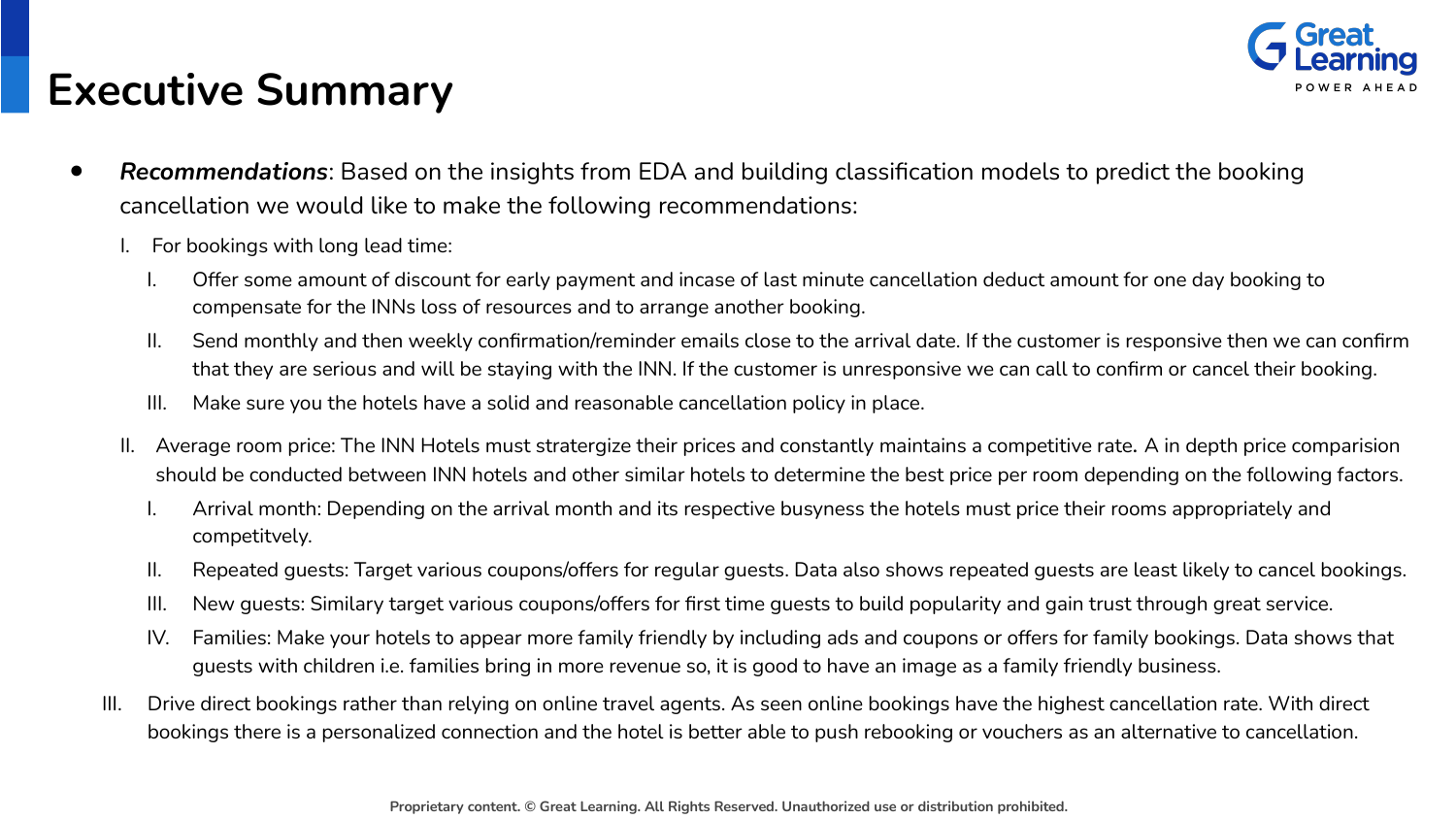

# Executive Summary
Recommendations: Based on the insights from EDA and building classification models to predict the booking cancellation we would like to make the following recommendations:
 For bookings with long lead time:
Offer some amount of discount for early payment and incase of last minute cancellation deduct amount for one day booking to compensate for the INNs loss of resources and to arrange another booking.
Send monthly and then weekly confirmation/reminder emails close to the arrival date. If the customer is responsive then we can confirm that they are serious and will be staying with the INN. If the customer is unresponsive we can call to confirm or cancel their booking.
Make sure you the hotels have a solid and reasonable cancellation policy in place.
Average room price: The INN Hotels must stratergize their prices and constantly maintains a competitive rate. A in depth price comparision should be conducted between INN hotels and other similar hotels to determine the best price per room depending on the following factors.
Arrival month: Depending on the arrival month and its respective busyness the hotels must price their rooms appropriately and competitvely.
Repeated guests: Target various coupons/offers for regular guests. Data also shows repeated guests are least likely to cancel bookings.
New guests: Similary target various coupons/offers for first time guests to build popularity and gain trust through great service.
Families: Make your hotels to appear more family friendly by including ads and coupons or offers for family bookings. Data shows that guests with children i.e. families bring in more revenue so, it is good to have an image as a family friendly business.
Drive direct bookings rather than relying on online travel agents. As seen online bookings have the highest cancellation rate. With direct bookings there is a personalized connection and the hotel is better able to push rebooking or vouchers as an alternative to cancellation.